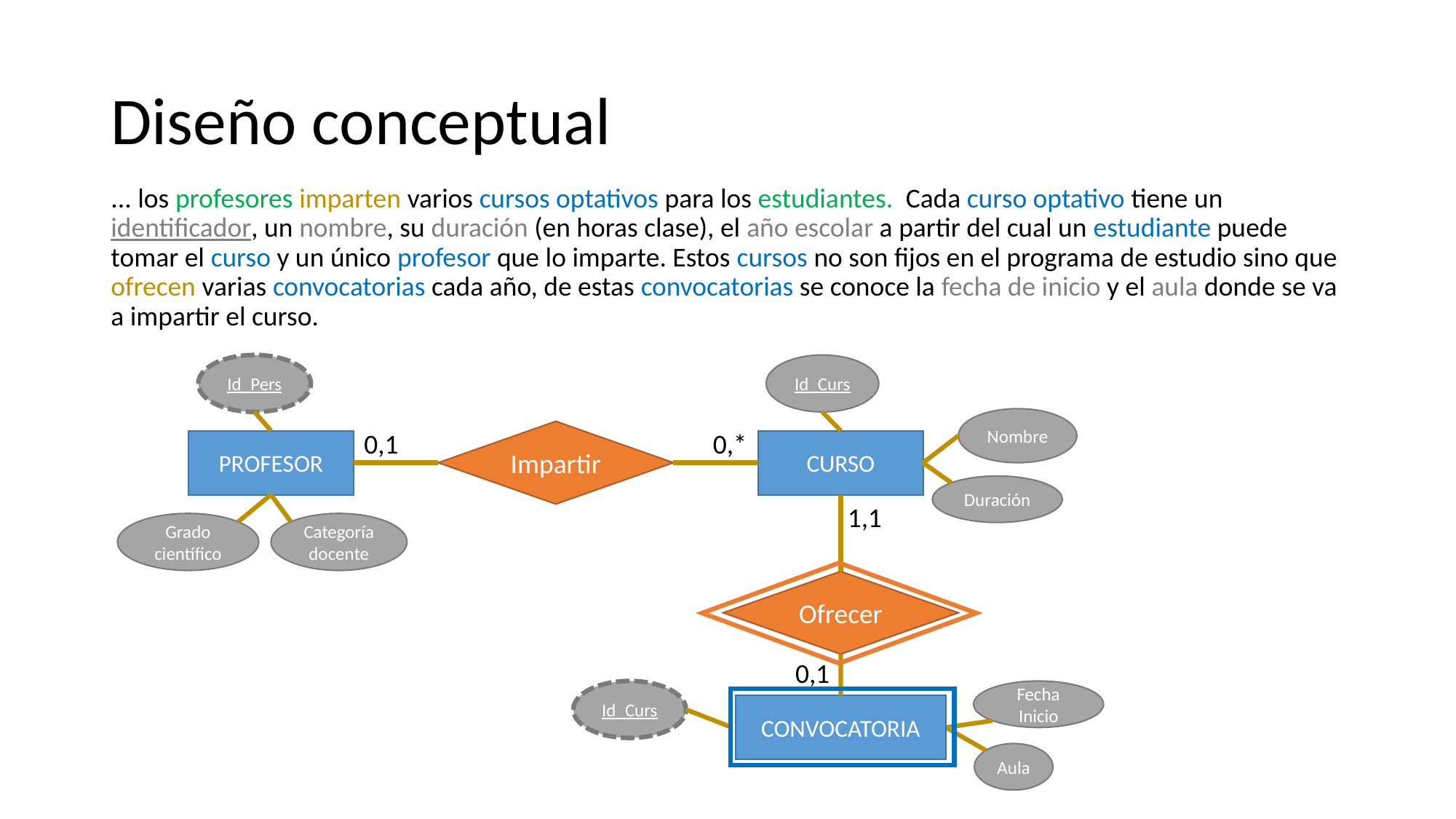

# Diseño conceptual
... los profesores imparten varios cursos optativos para los estudiantes.  Cada curso optativo tiene un identificador, un nombre, su duración (en horas clase), el año escolar a partir del cual un estudiante puede tomar el curso y un único profesor que lo imparte. Estos cursos no son fijos en el programa de estudio sino que ofrecen varias convocatorias cada año, de estas convocatorias se conoce la fecha de inicio y el aula donde se va a impartir el curso.
Id_Pers
Id_Curs
Nombre
0,1
Impartir
0,*
PROFESOR
CURSO
Duración
1,1
Grado científico
Categoría docente

Ofrecer
0,1
Id_Curs
Fecha Inicio

CONVOCATORIA
Aula